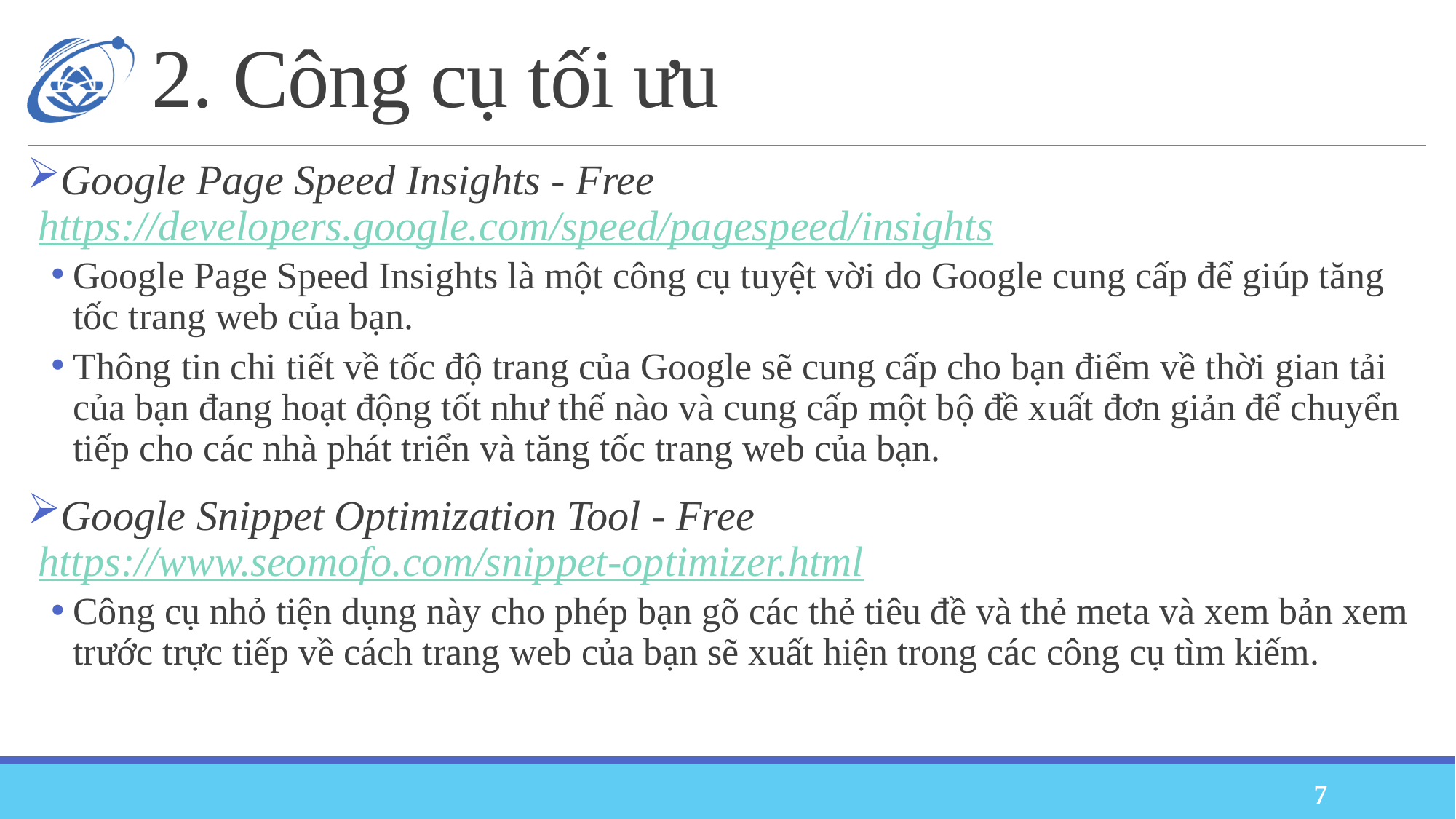

# 2. Công cụ tối ưu
Google Page Speed Insights - Free https://developers.google.com/speed/pagespeed/insights
Google Page Speed Insights là một công cụ tuyệt vời do Google cung cấp để giúp tăng tốc trang web của bạn.
Thông tin chi tiết về tốc độ trang của Google sẽ cung cấp cho bạn điểm về thời gian tải của bạn đang hoạt động tốt như thế nào và cung cấp một bộ đề xuất đơn giản để chuyển tiếp cho các nhà phát triển và tăng tốc trang web của bạn.
Google Snippet Optimization Tool - Free https://www.seomofo.com/snippet-optimizer.html
Công cụ nhỏ tiện dụng này cho phép bạn gõ các thẻ tiêu đề và thẻ meta và xem bản xem trước trực tiếp về cách trang web của bạn sẽ xuất hiện trong các công cụ tìm kiếm.
7